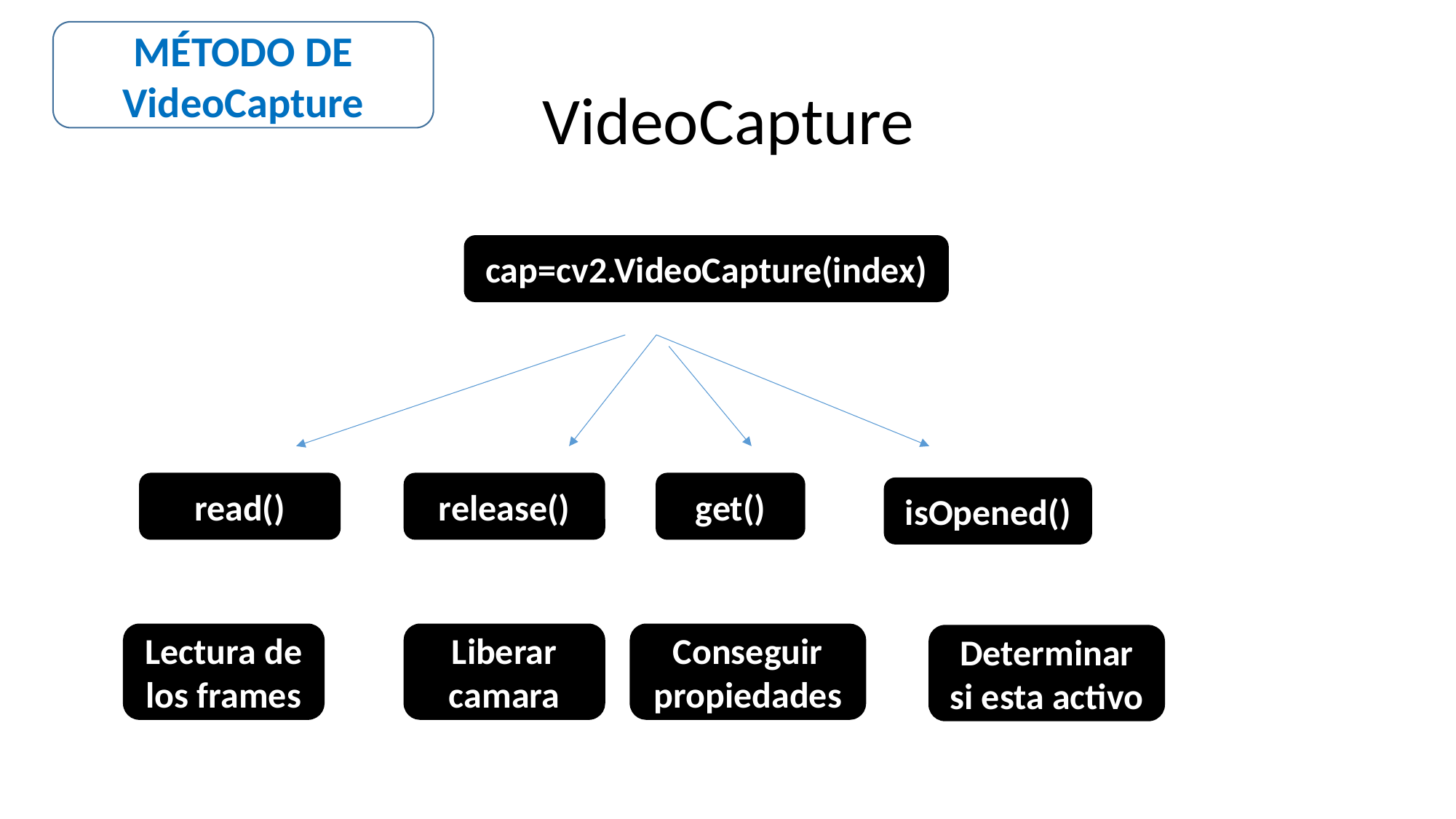

MÉTODO DE VideoCapture
# VideoCapture

cap=cv2.VideoCapture(index)
read()
release()
get()
isOpened()
Lectura de los frames
Liberar camara
Conseguir propiedades
Determinar si esta activo